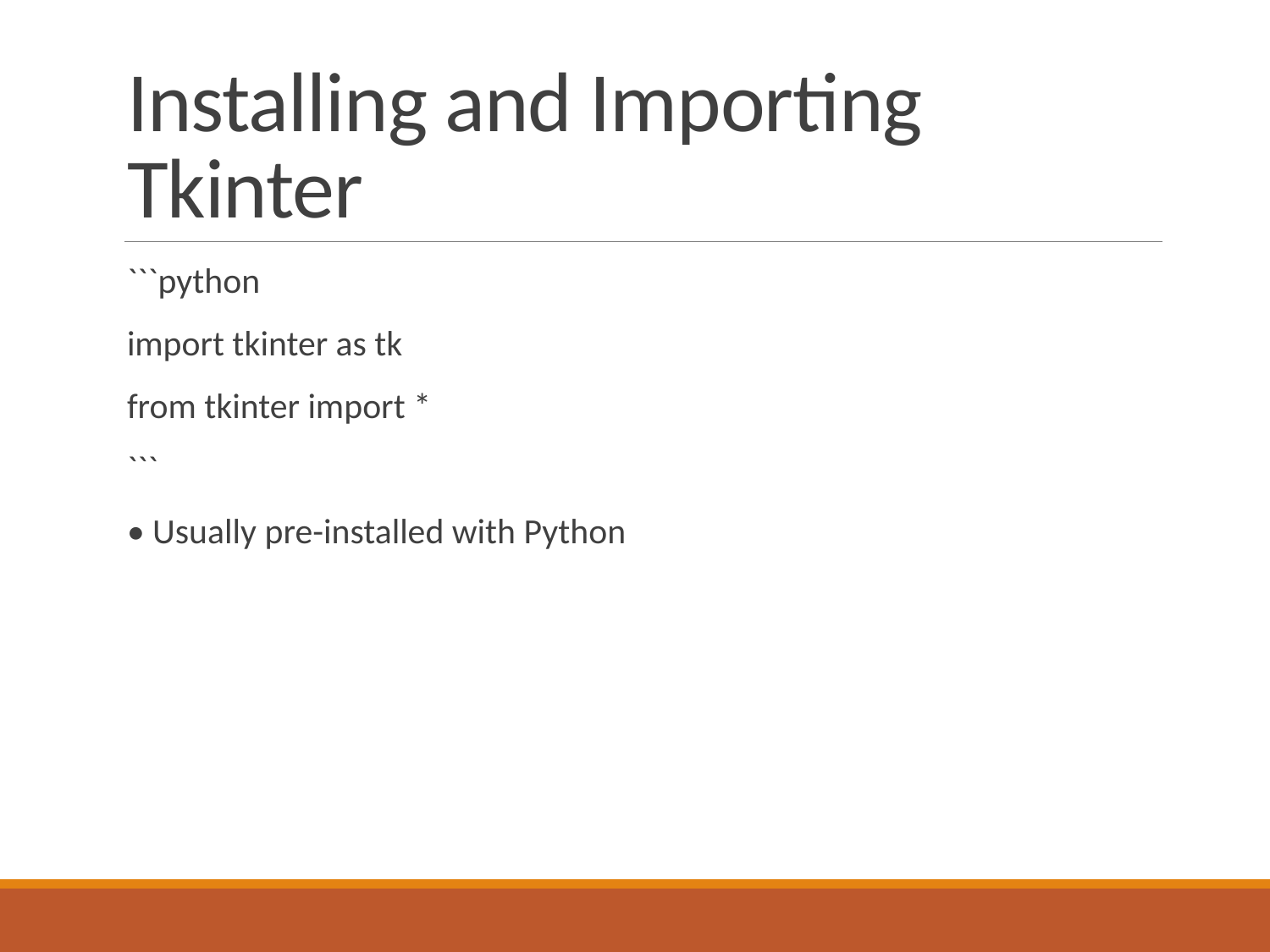

# Installing and Importing Tkinter
```python
import tkinter as tk
from tkinter import *
```
• Usually pre-installed with Python